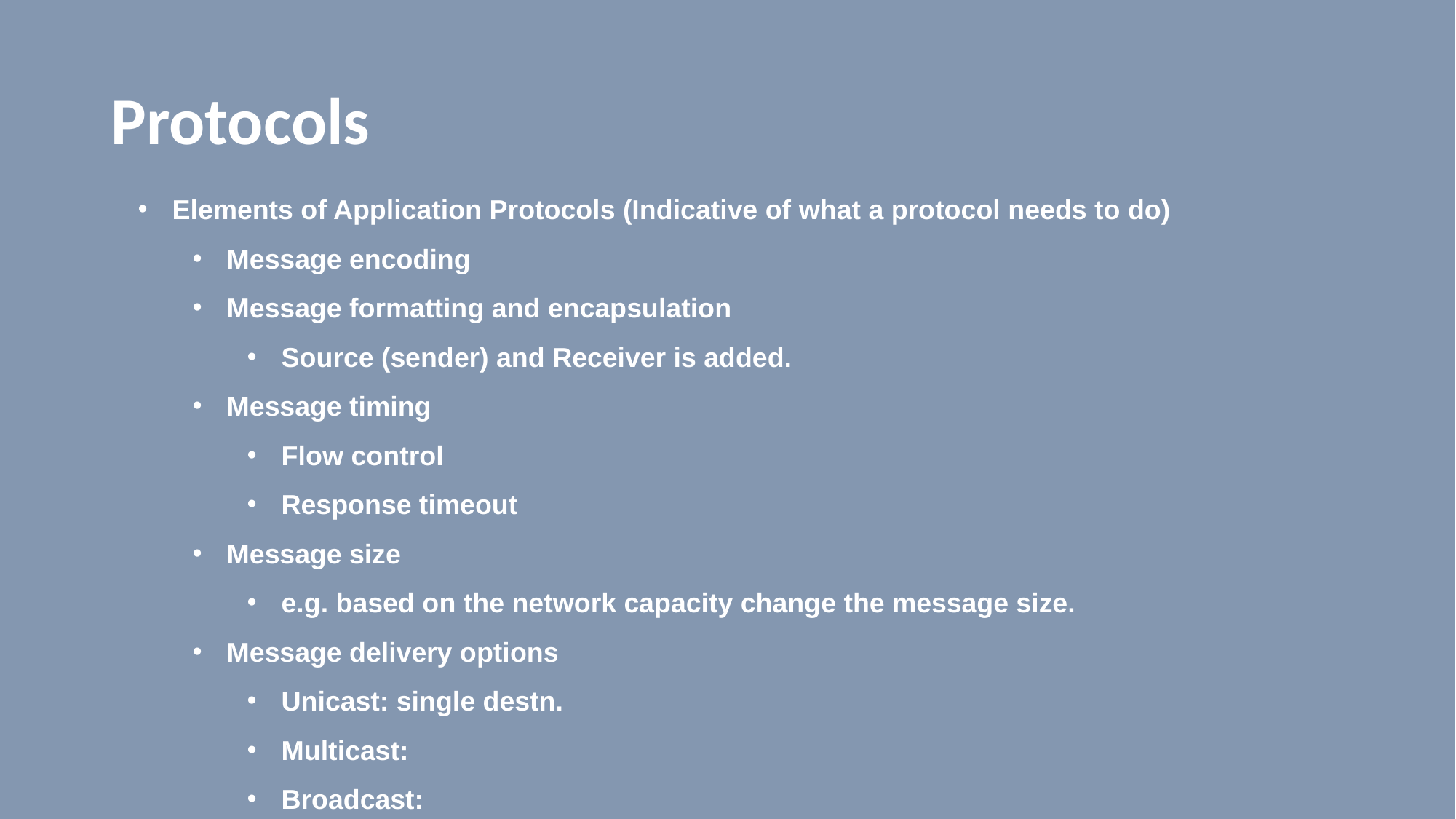

# Protocols
Elements of Application Protocols (Indicative of what a protocol needs to do)
Message encoding
Message formatting and encapsulation
Source (sender) and Receiver is added.
Message timing
Flow control
Response timeout
Message size
e.g. based on the network capacity change the message size.
Message delivery options
Unicast: single destn.
Multicast:
Broadcast: